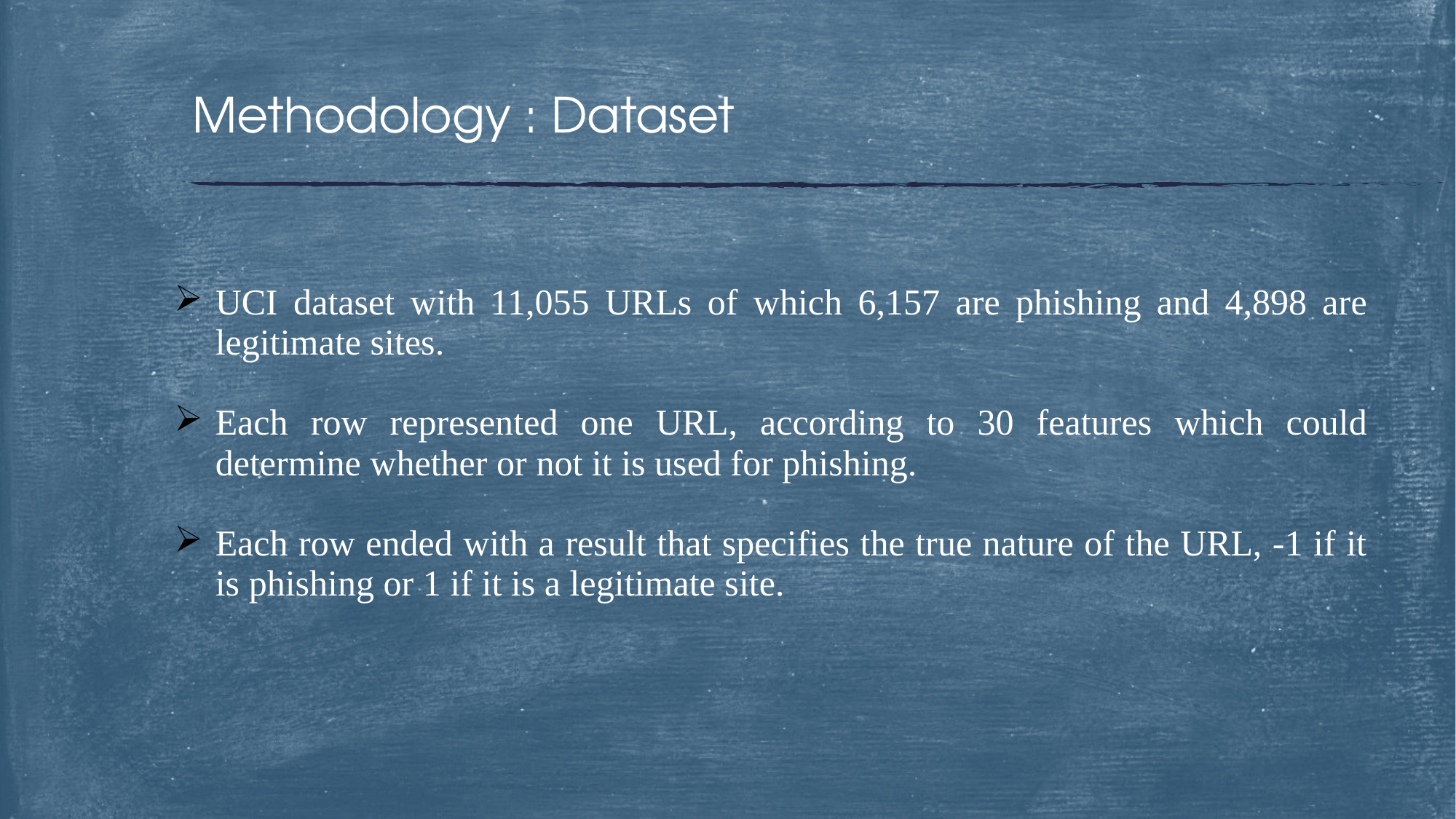

# Methodology : Dataset

UCI dataset with 11,055 URLs of which 6,157 are phishing and 4,898 are legitimate sites.

Each row represented one URL, according to 30 features which could determine whether or not it is used for phishing.

Each row ended with a result that specifies the true nature of the URL, -1 if it is phishing or 1 if it is a legitimate site.